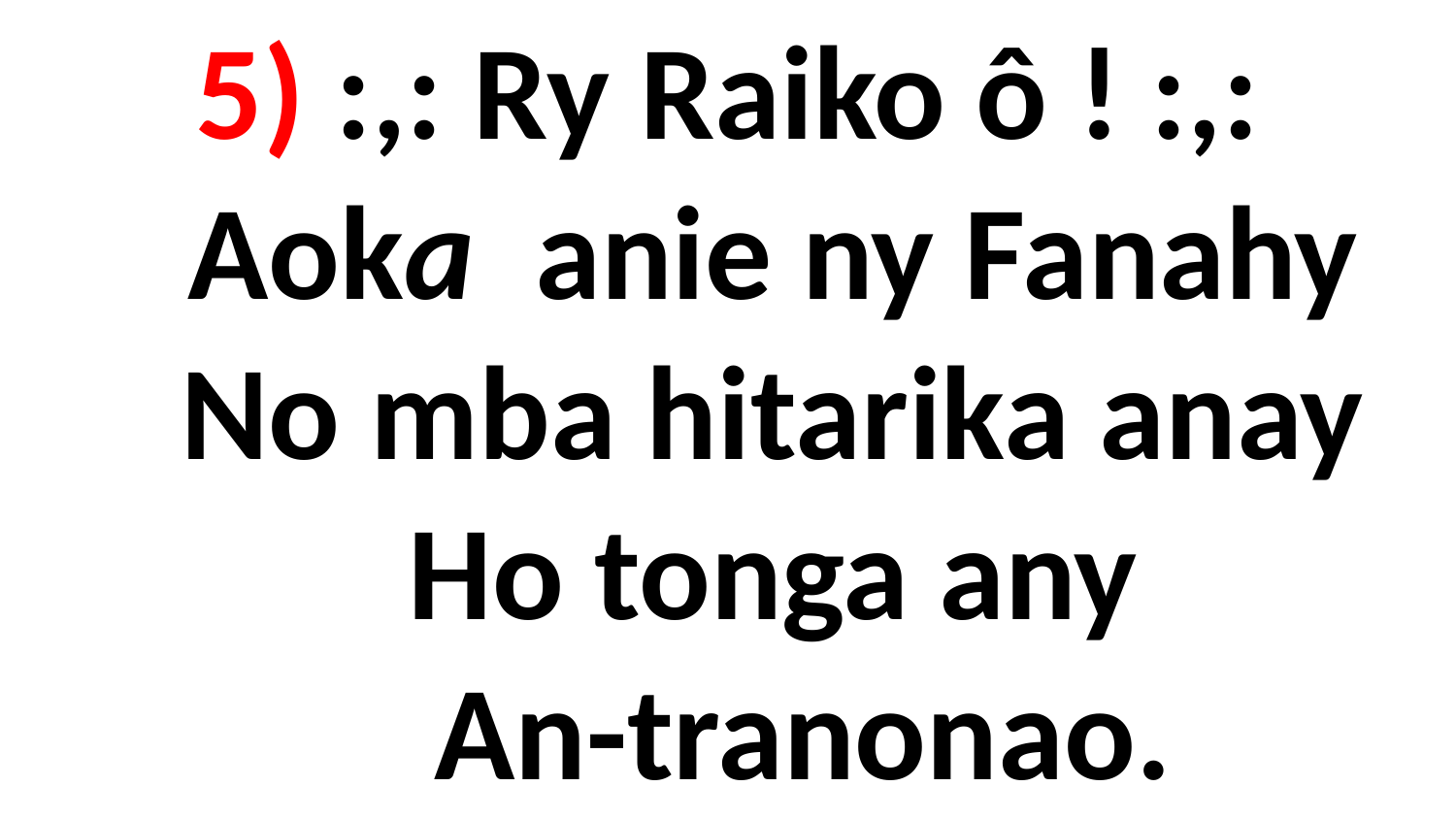

# 5) :,: Ry Raiko ô ! :,: Aoka  anie ny Fanahy No mba hitarika anay Ho tonga any An-tranonao.